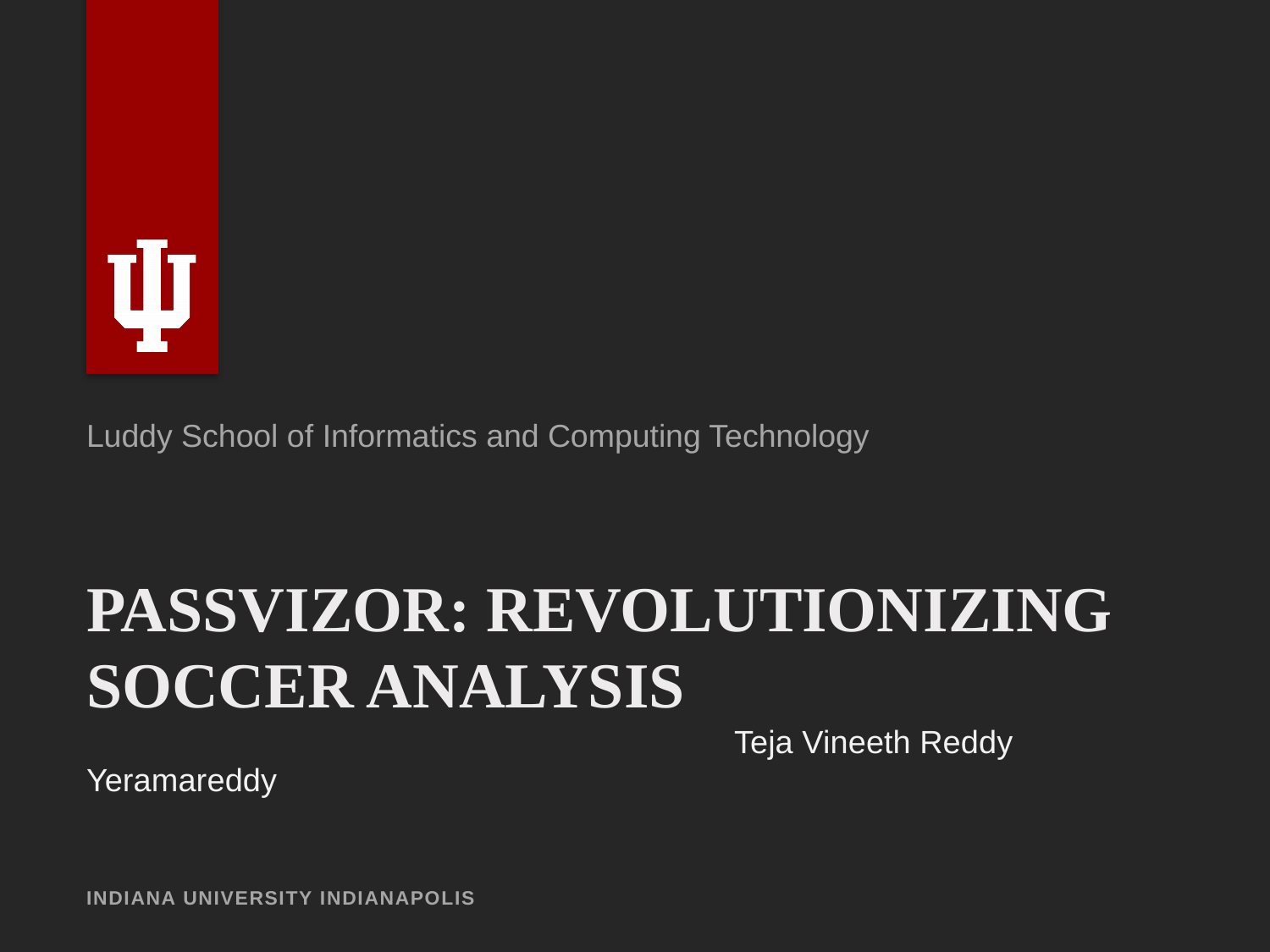

Luddy School of Informatics and Computing Technology
# Passvizor: Revolutionizing soccer analysis                                                                                           Teja Vineeth Reddy Yeramareddy
INDIANA UNIVERSITY INDIANAPOLIS